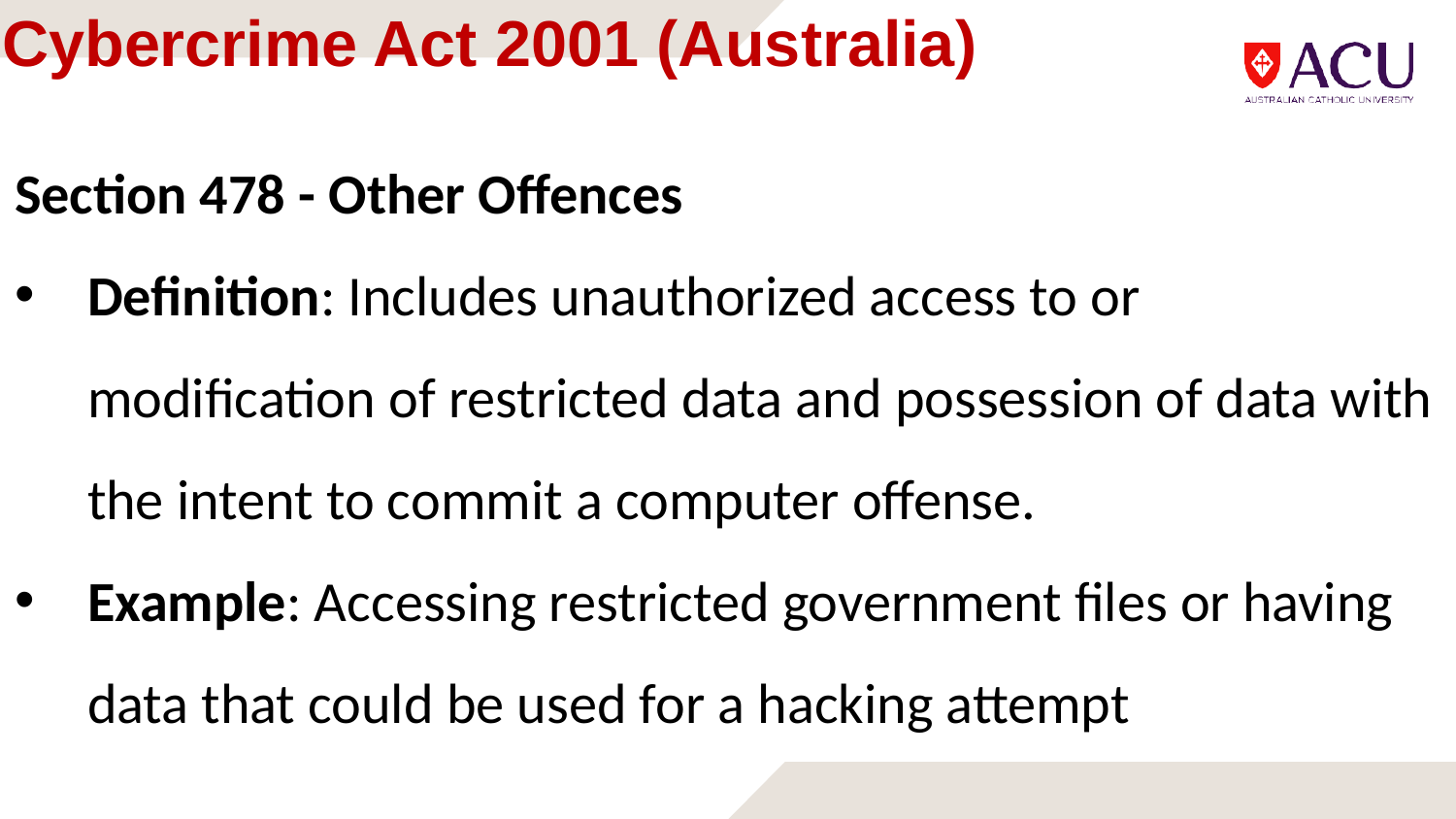

# Cybercrime Act 2001 (Australia)
Section 478 - Other Offences
Definition: Includes unauthorized access to or modification of restricted data and possession of data with the intent to commit a computer offense.
Example: Accessing restricted government files or having data that could be used for a hacking attempt